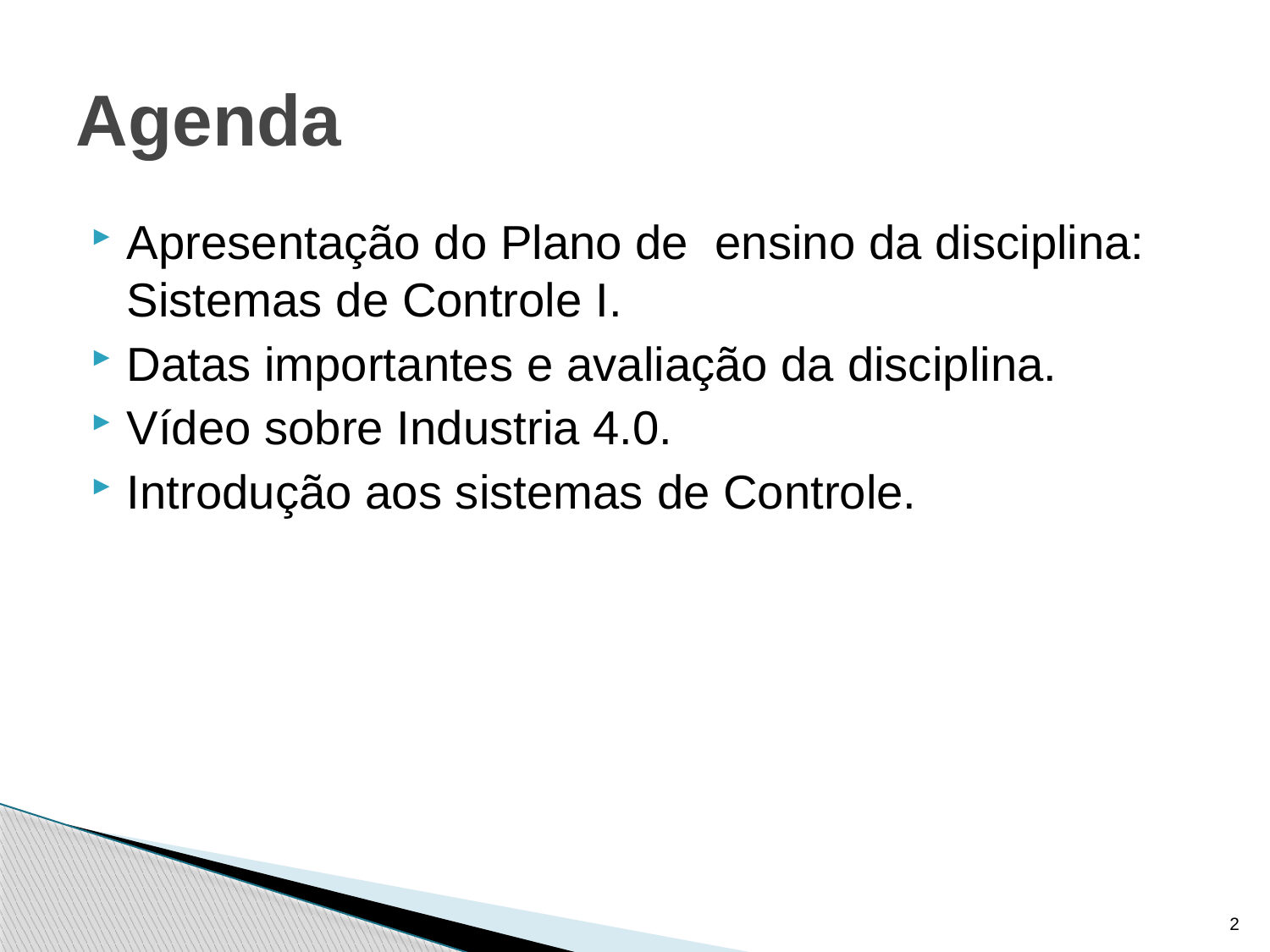

# Agenda
Apresentação do Plano de  ensino da disciplina: Sistemas de Controle I.
Datas importantes e avaliação da disciplina.
Vídeo sobre Industria 4.0.
Introdução aos sistemas de Controle.

2